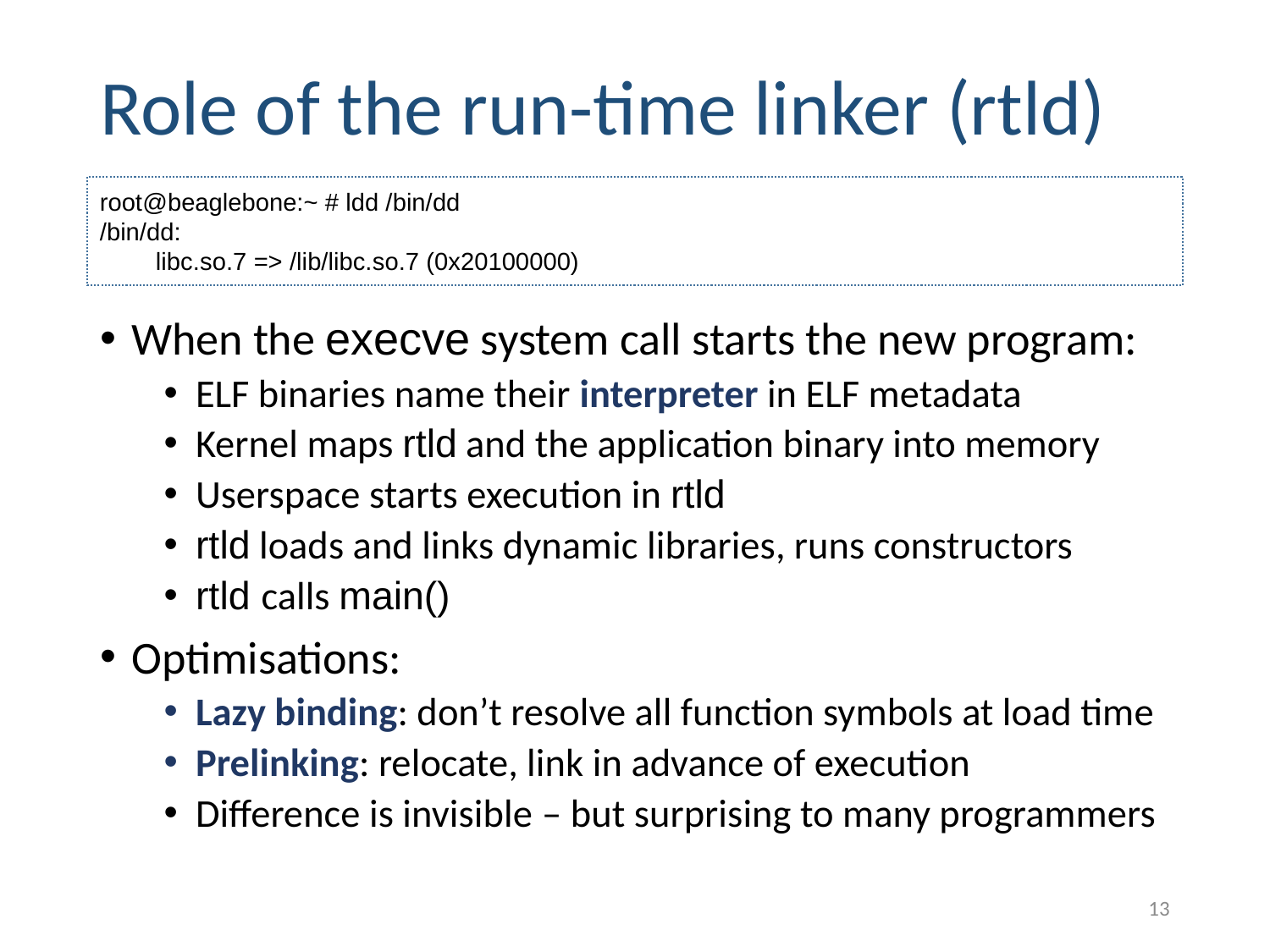

# Role of the run-time linker (rtld)
root@beaglebone:~ # ldd /bin/dd
/bin/dd:
        libc.so.7 => /lib/libc.so.7 (0x20100000)
When the execve system call starts the new program:
ELF binaries name their interpreter in ELF metadata
Kernel maps rtld and the application binary into memory
Userspace starts execution in rtld
rtld loads and links dynamic libraries, runs constructors
rtld calls main()
Optimisations:
Lazy binding: don’t resolve all function symbols at load time
Prelinking: relocate, link in advance of execution
Difference is invisible – but surprising to many programmers
13